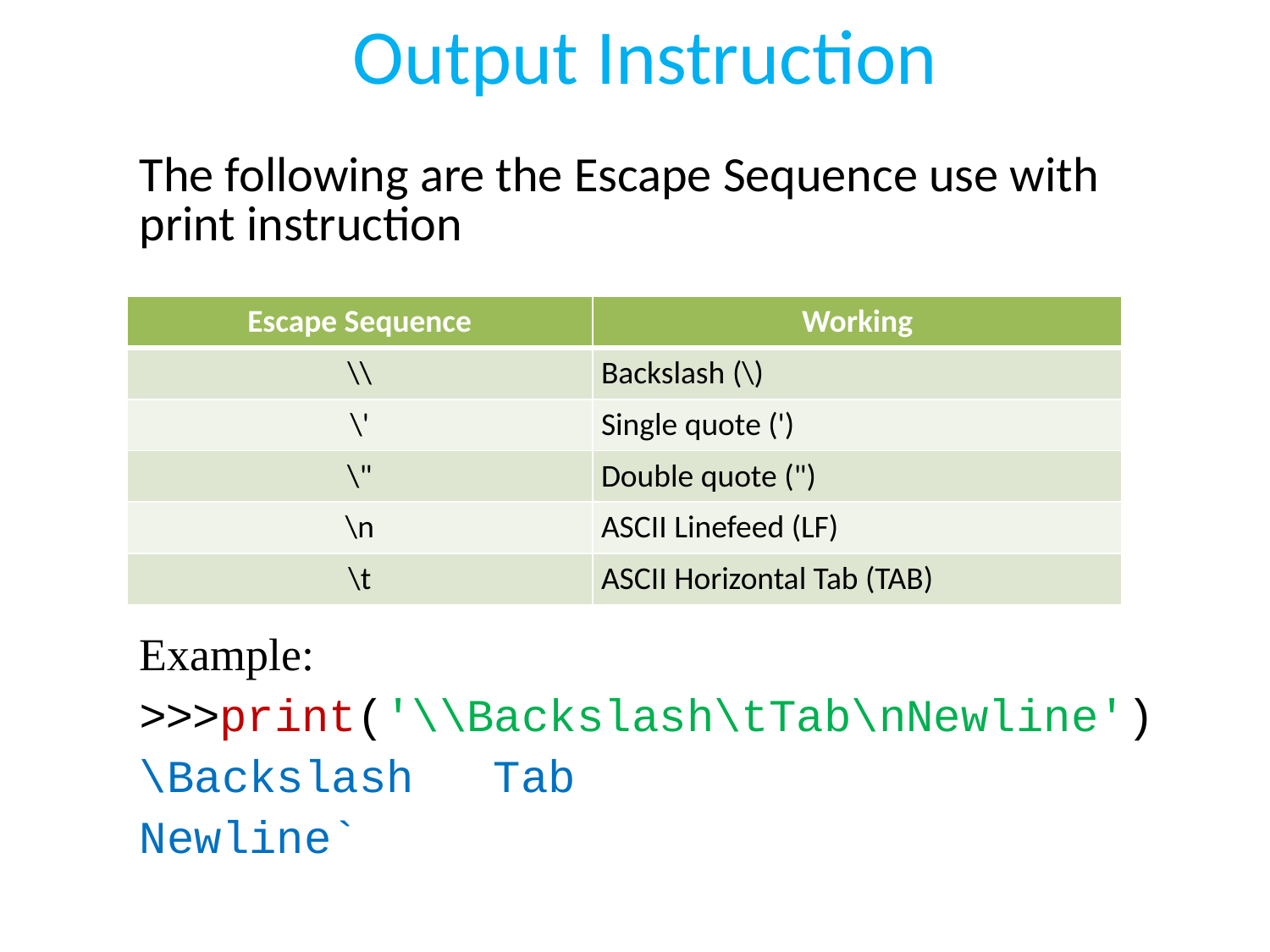

# Output Instruction
The following are the Escape Sequence use with print instruction
| Escape Sequence | Working |
| --- | --- |
| \\ | Backslash (\) |
| \' | Single quote (') |
| \" | Double quote (") |
| \n | ASCII Linefeed (LF) |
| \t | ASCII Horizontal Tab (TAB) |
Example:
>>>print('\\Backslash\tTab\nNewline')
\Backslash	Tab
Newline`